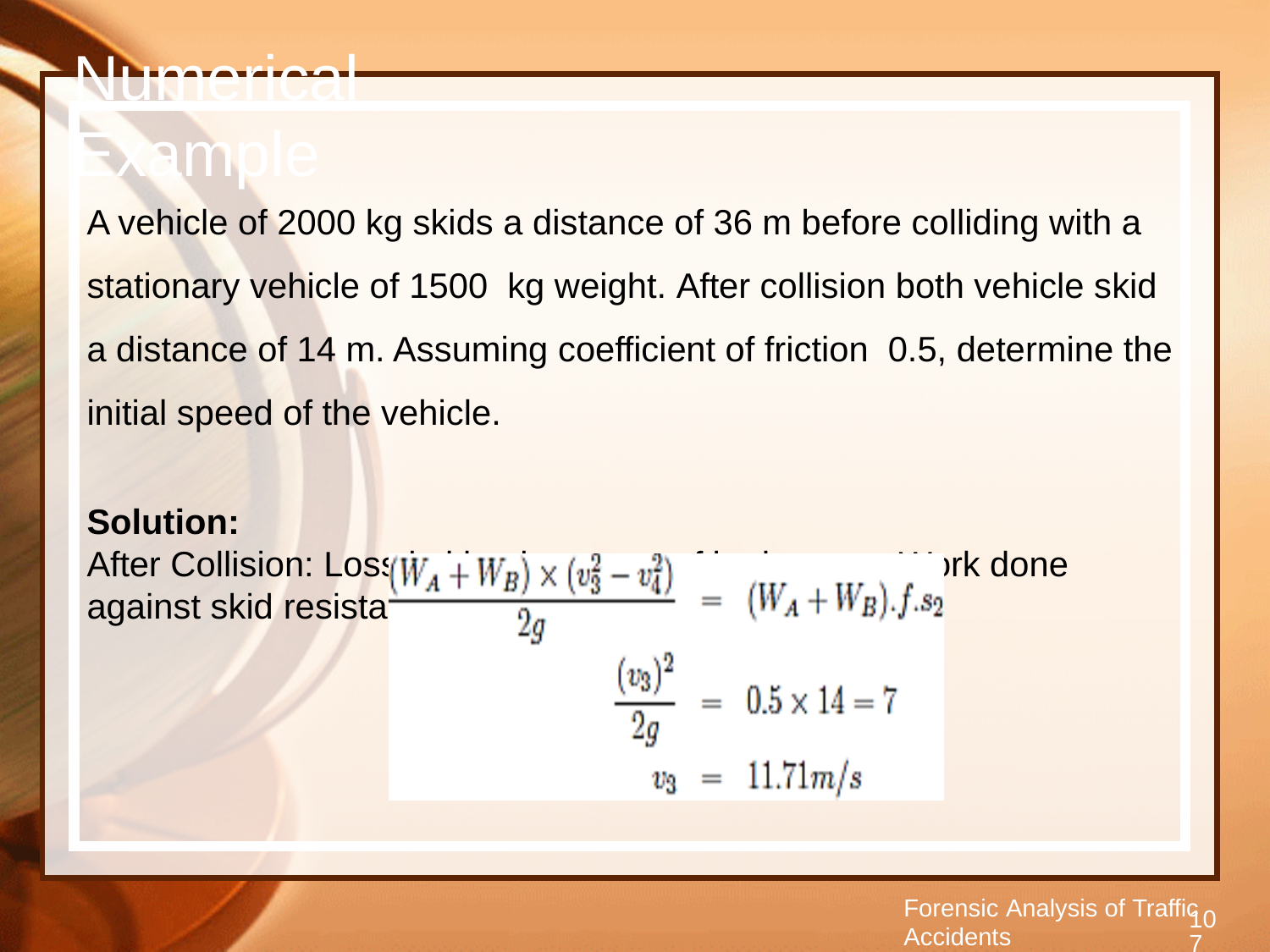

# Numerical Example
A vehicle of 2000 kg skids a distance of 36 m before colliding with a stationary vehicle of 1500  kg weight. After collision both vehicle skid a distance of 14 m. Assuming coefficient of friction  0.5, determine the initial speed of the vehicle.

Solution:
After Collision: Loss in kinetic energy of both cars = Work done against skid resistance

Forensic Analysis of Traffic Accidents
107